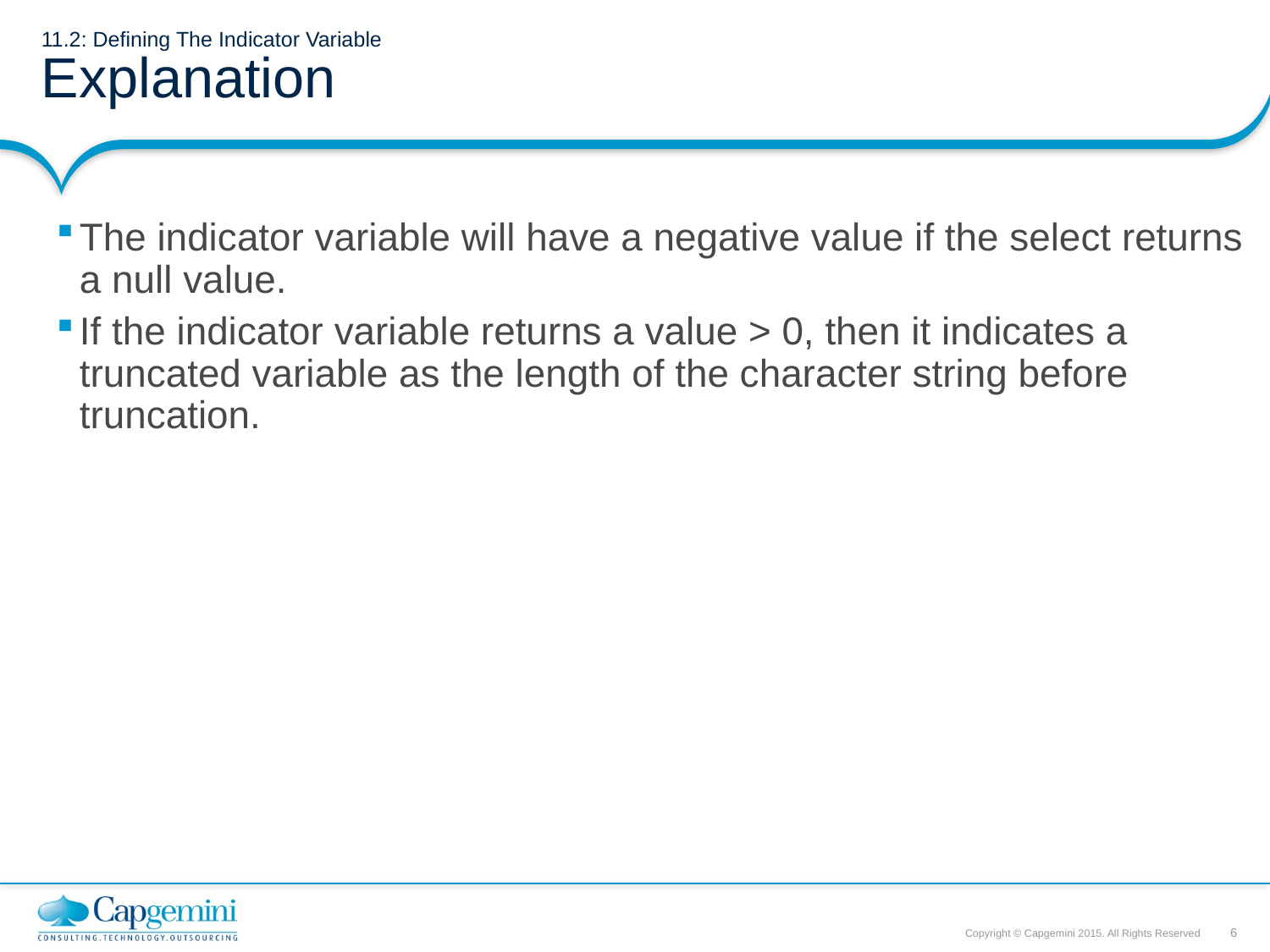

# 11.2: Defining The Indicator Variable Explanation
The indicator variable will have a negative value if the select returns a null value.
If the indicator variable returns a value > 0, then it indicates a truncated variable as the length of the character string before truncation.